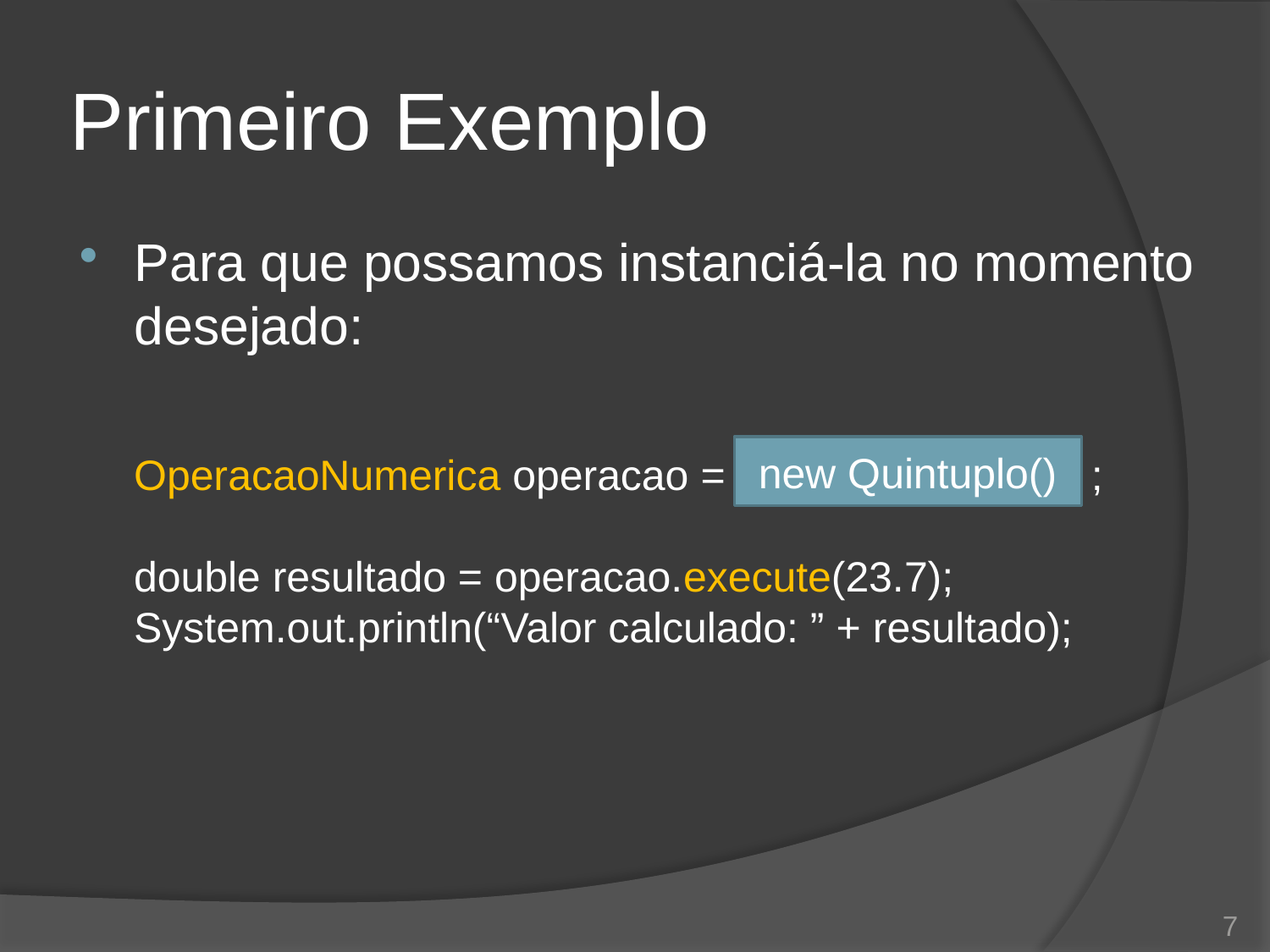

# Primeiro Exemplo
Para que possamos instanciá-la no momento desejado:
OperacaoNumerica operacao =                               ;

double resultado = operacao.execute(23.7);
System.out.println(“Valor calculado: ” + resultado);
???
new Quintuplo()
7